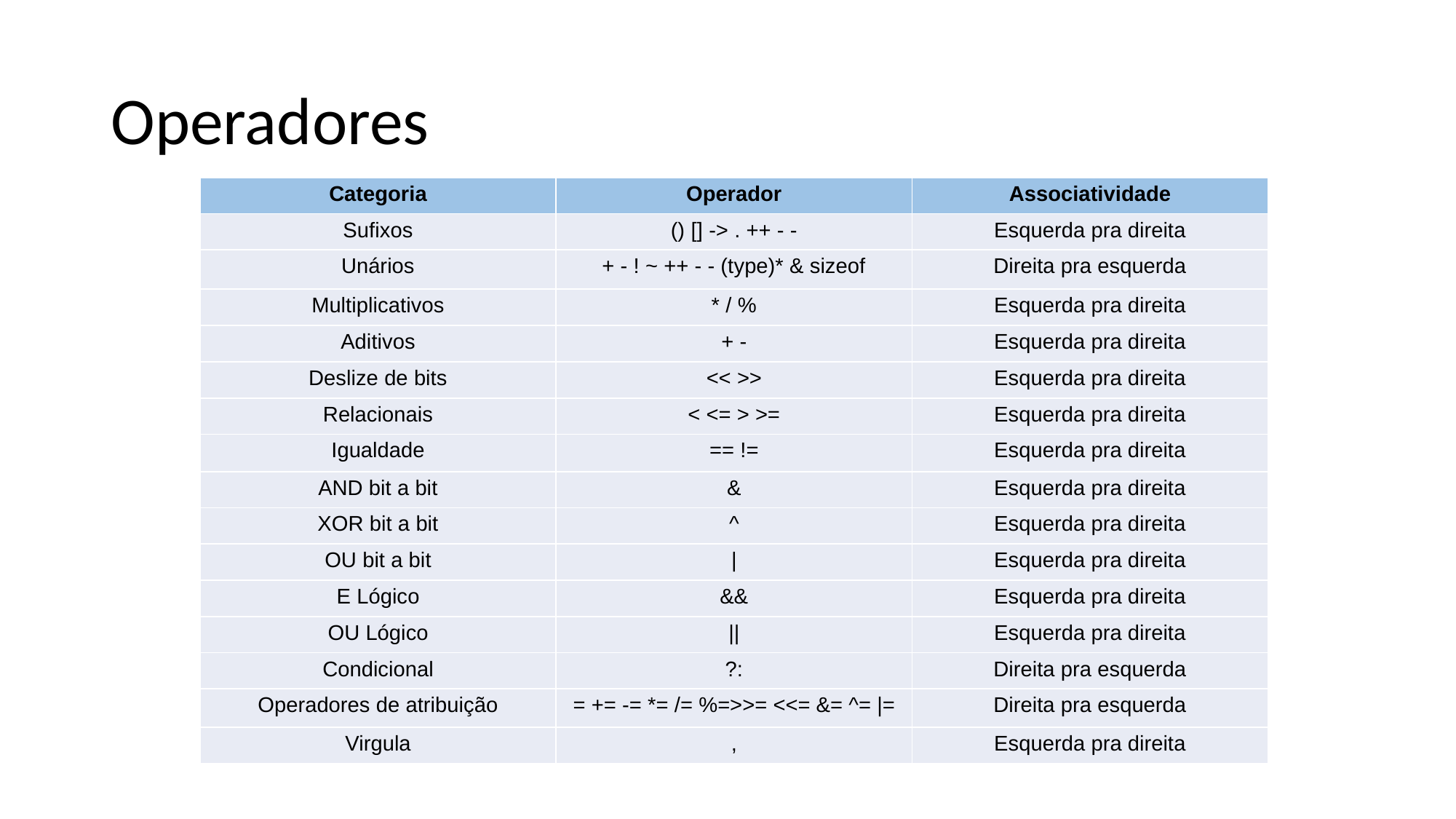

# Operadores
| Categoria | Operador | Associatividade |
| --- | --- | --- |
| Sufixos | () [] -> . ++ - - | Esquerda pra direita |
| Unários | + - ! ~ ++ - - (type)\* & sizeof | Direita pra esquerda |
| Multiplicativos | \* / % | Esquerda pra direita |
| Aditivos | + - | Esquerda pra direita |
| Deslize de bits | << >> | Esquerda pra direita |
| Relacionais | < <= > >= | Esquerda pra direita |
| Igualdade | == != | Esquerda pra direita |
| AND bit a bit | & | Esquerda pra direita |
| XOR bit a bit | ^ | Esquerda pra direita |
| OU bit a bit | | | Esquerda pra direita |
| E Lógico | && | Esquerda pra direita |
| OU Lógico | || | Esquerda pra direita |
| Condicional | ?: | Direita pra esquerda |
| Operadores de atribuição | = += -= \*= /= %=>>= <<= &= ^= |= | Direita pra esquerda |
| Virgula | , | Esquerda pra direita |